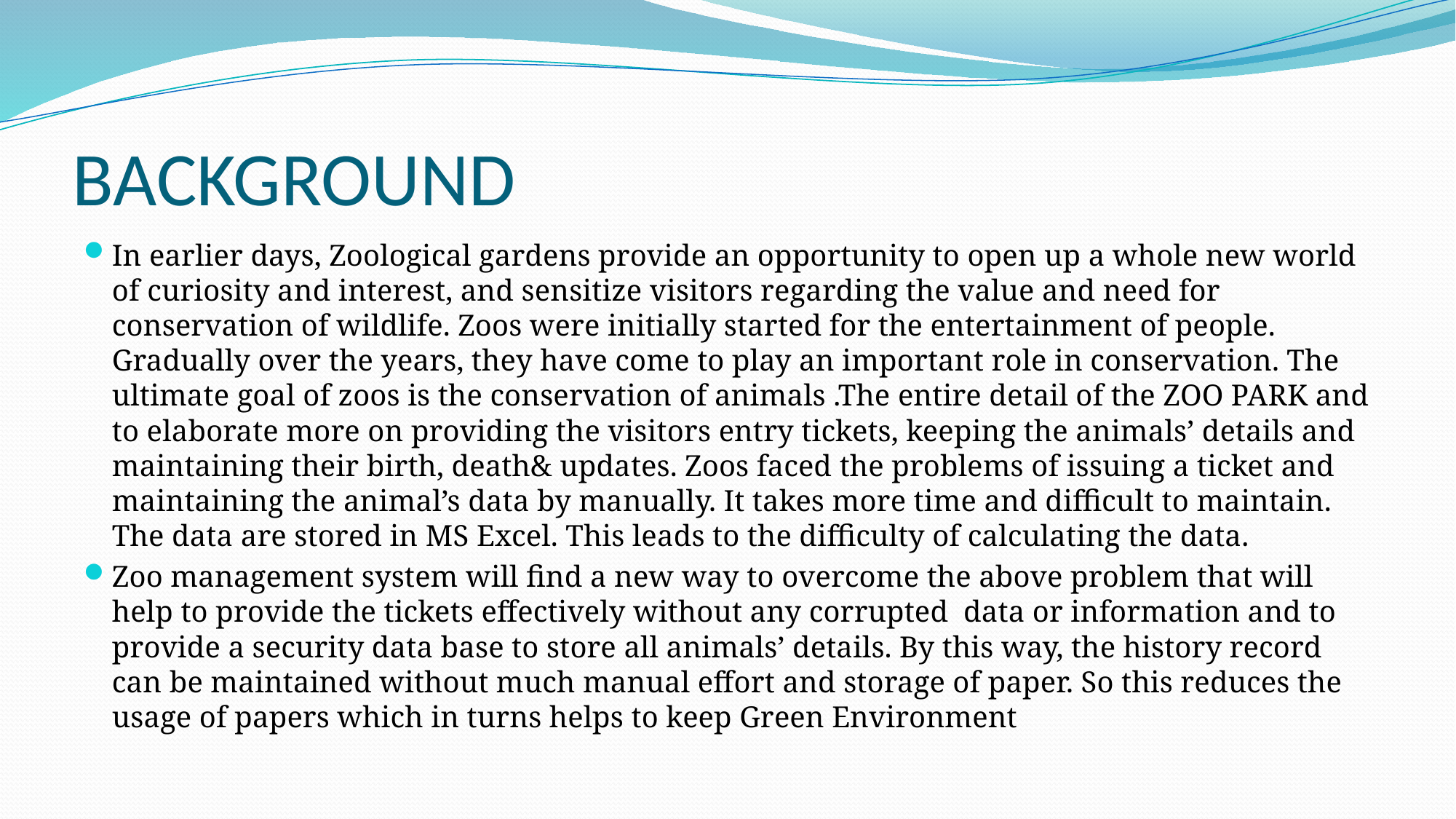

# BACKGROUND
In earlier days, Zoological gardens provide an opportunity to open up a whole new world of curiosity and interest, and sensitize visitors regarding the value and need for conservation of wildlife. Zoos were initially started for the entertainment of people. Gradually over the years, they have come to play an important role in conservation. The ultimate goal of zoos is the conservation of animals .The entire detail of the ZOO PARK and to elaborate more on providing the visitors entry tickets, keeping the animals’ details and maintaining their birth, death& updates. Zoos faced the problems of issuing a ticket and maintaining the animal’s data by manually. It takes more time and difficult to maintain. The data are stored in MS Excel. This leads to the difficulty of calculating the data.
Zoo management system will find a new way to overcome the above problem that will help to provide the tickets effectively without any corrupted  data or information and to provide a security data base to store all animals’ details. By this way, the history record can be maintained without much manual effort and storage of paper. So this reduces the usage of papers which in turns helps to keep Green Environment